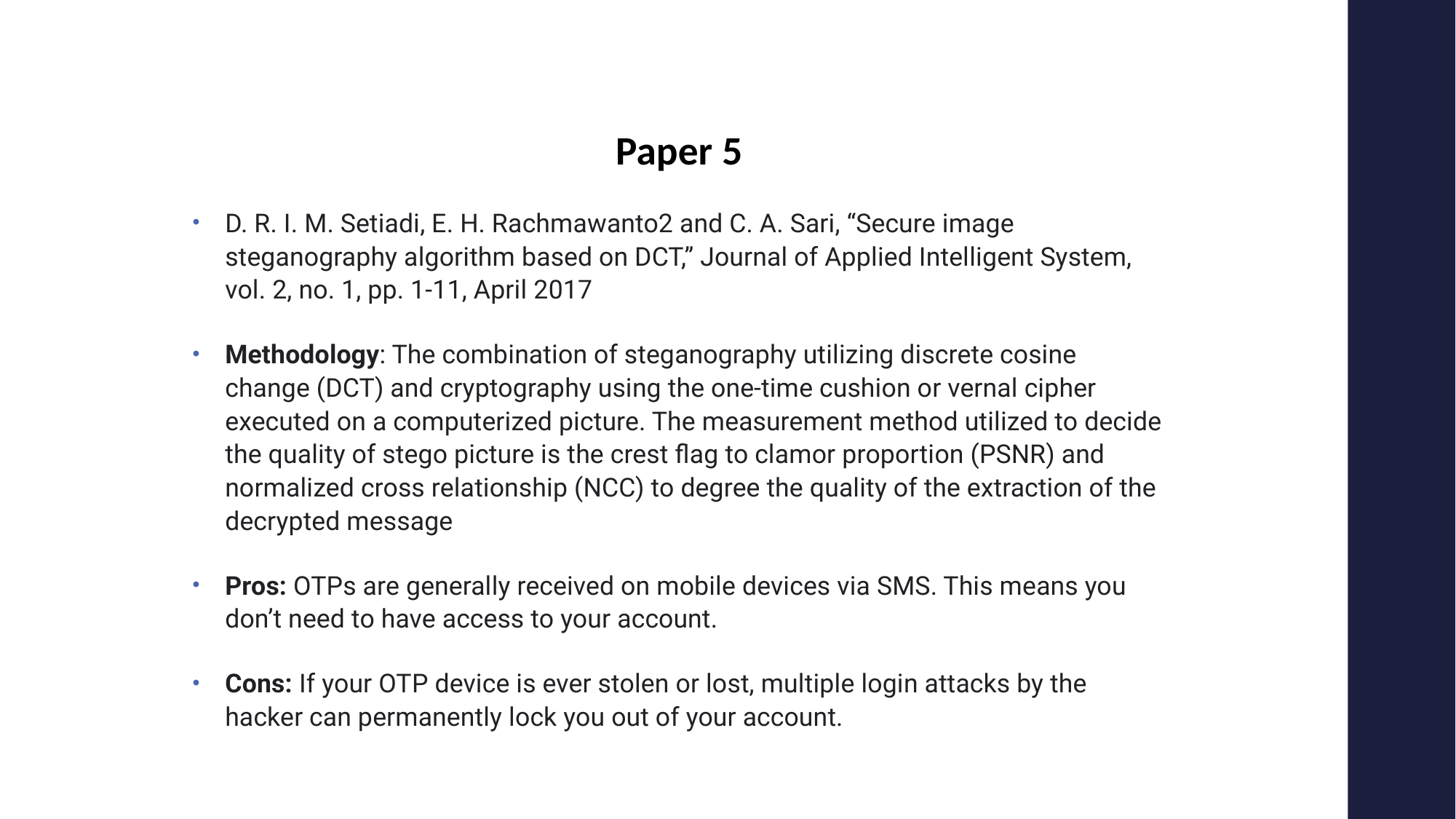

#
Paper 5
D. R. I. M. Setiadi, E. H. Rachmawanto2 and C. A. Sari, “Secure image steganography algorithm based on DCT,” Journal of Applied Intelligent System, vol. 2, no. 1, pp. 1-11, April 2017
Methodology: The combination of steganography utilizing discrete cosine change (DCT) and cryptography using the one-time cushion or vernal cipher executed on a computerized picture. The measurement method utilized to decide the quality of stego picture is the crest flag to clamor proportion (PSNR) and normalized cross relationship (NCC) to degree the quality of the extraction of the decrypted message
Pros: OTPs are generally received on mobile devices via SMS. This means you don’t need to have access to your account.
Cons: If your OTP device is ever stolen or lost, multiple login attacks by the hacker can permanently lock you out of your account.